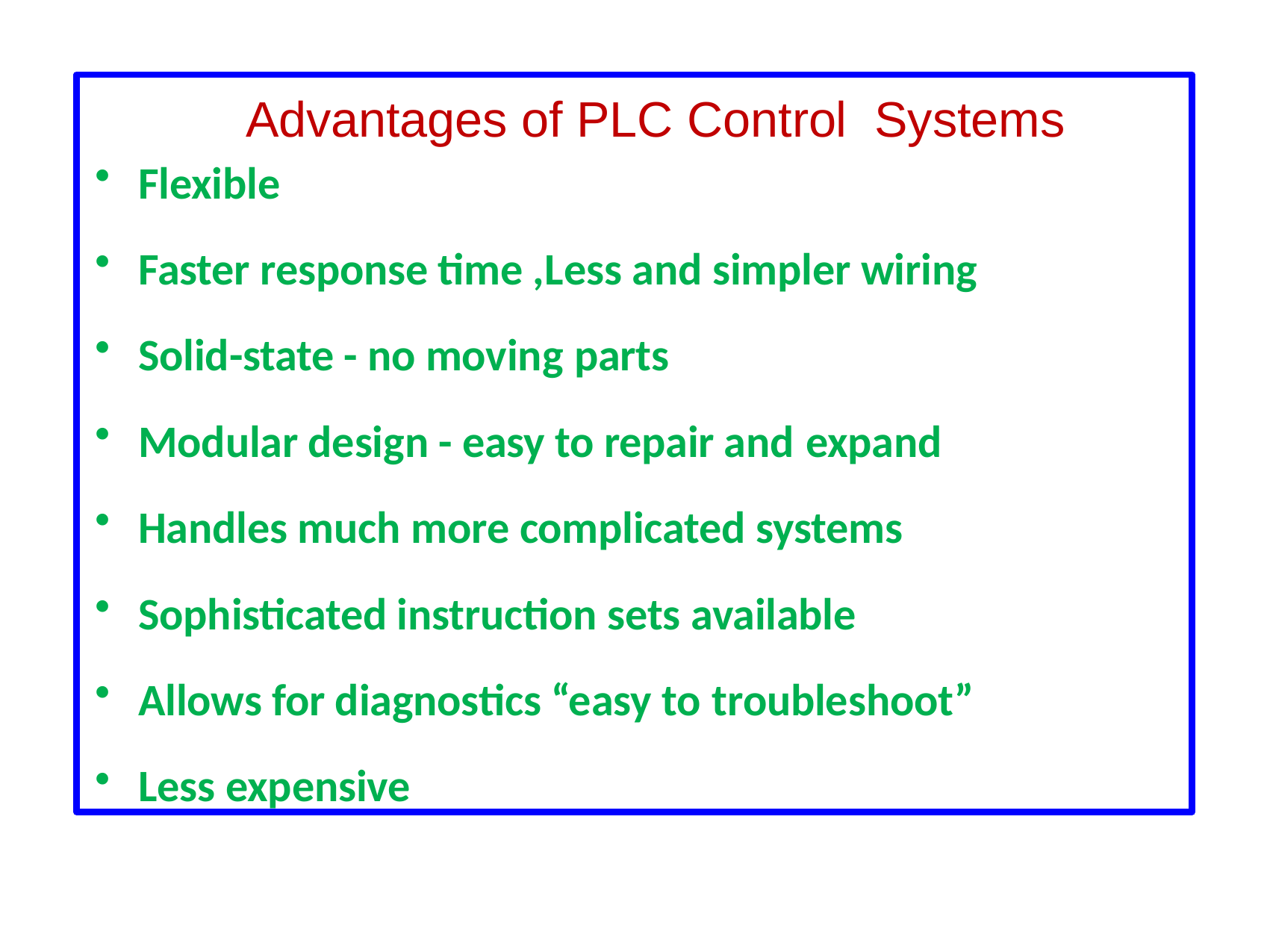

# Advantages of PLC Control  Systems
Flexible
Faster response time ,Less and simpler wiring
Solid-state - no moving parts
Modular design - easy to repair and expand
Handles much more complicated systems
Sophisticated instruction sets available
Allows for diagnostics “easy to troubleshoot”
Less expensive